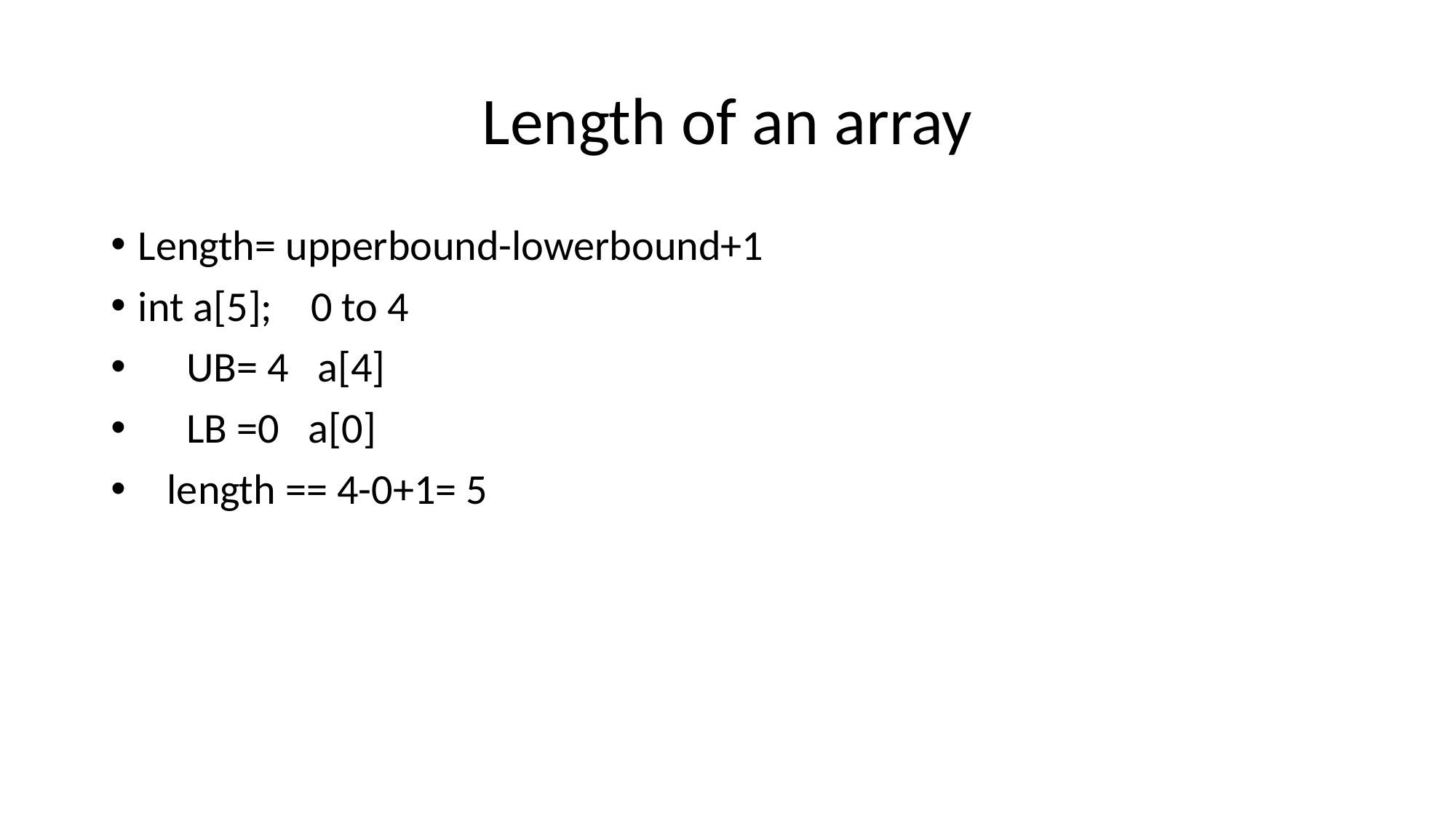

# Length of an array
Length= upperbound-lowerbound+1
int a[5];    0 to 4
     UB= 4   a[4]
     LB =0   a[0]
   length == 4-0+1= 5